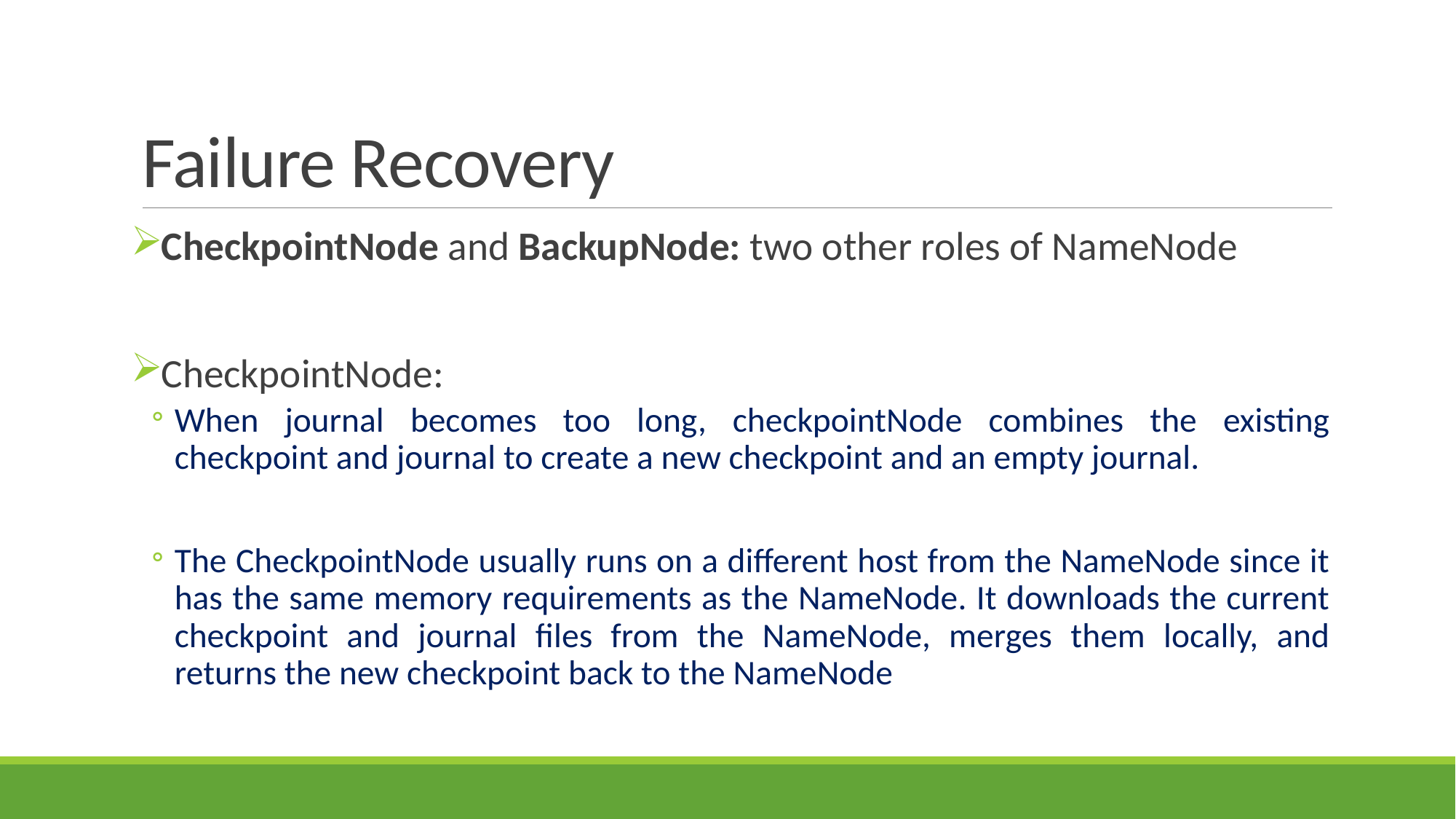

# Failure Recovery
CheckpointNode and BackupNode: two other roles of NameNode

CheckpointNode:
When journal becomes too long, checkpointNode combines the existing checkpoint and journal to create a new checkpoint and an empty journal.

The CheckpointNode usually runs on a different host from the NameNode since it has the same memory requirements as the NameNode. It downloads the current checkpoint and journal files from the NameNode, merges them locally, and returns the new checkpoint back to the NameNode